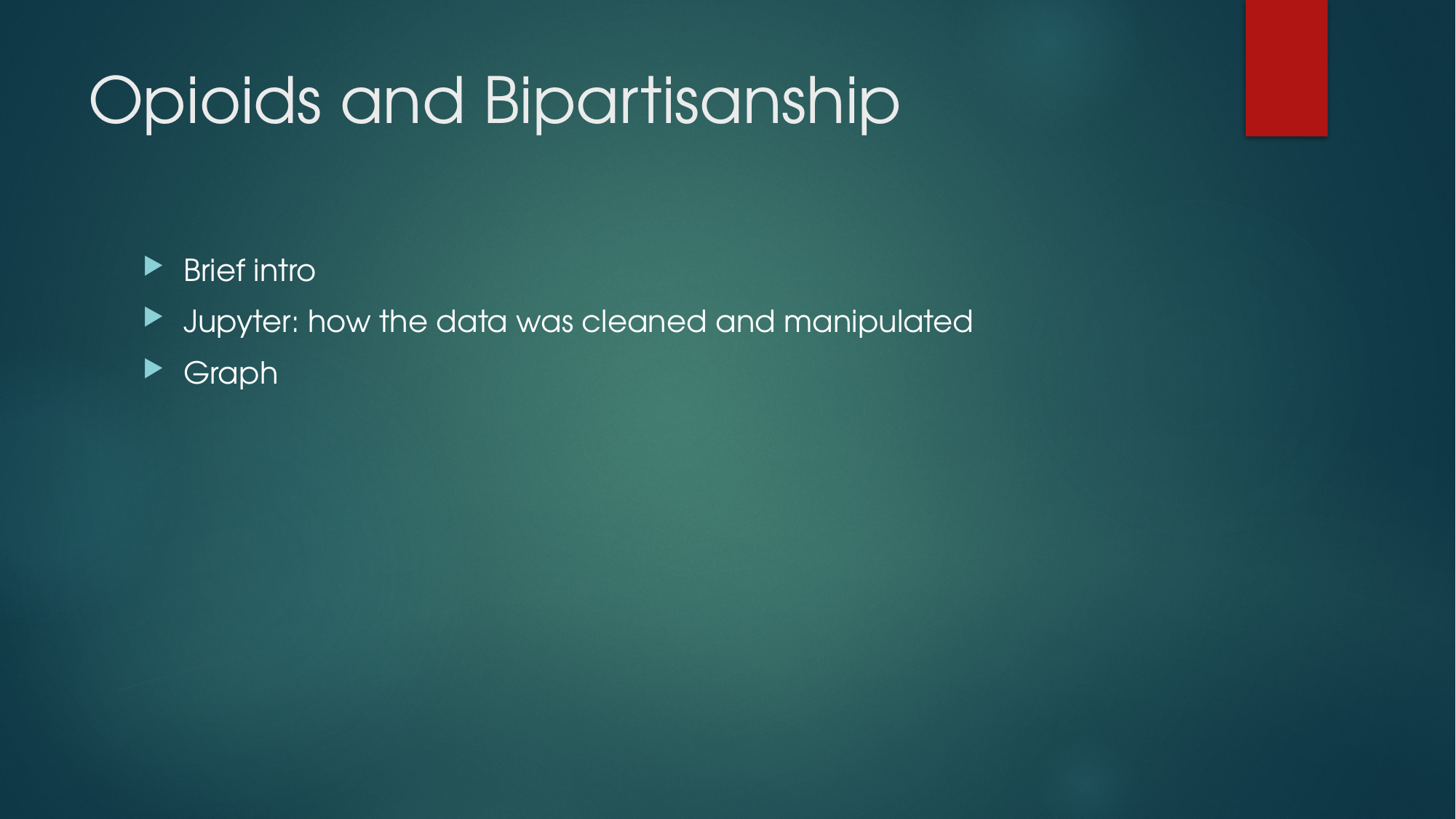

# Opioids and Bipartisanship
Brief intro
Jupyter: how the data was cleaned and manipulated
Graph